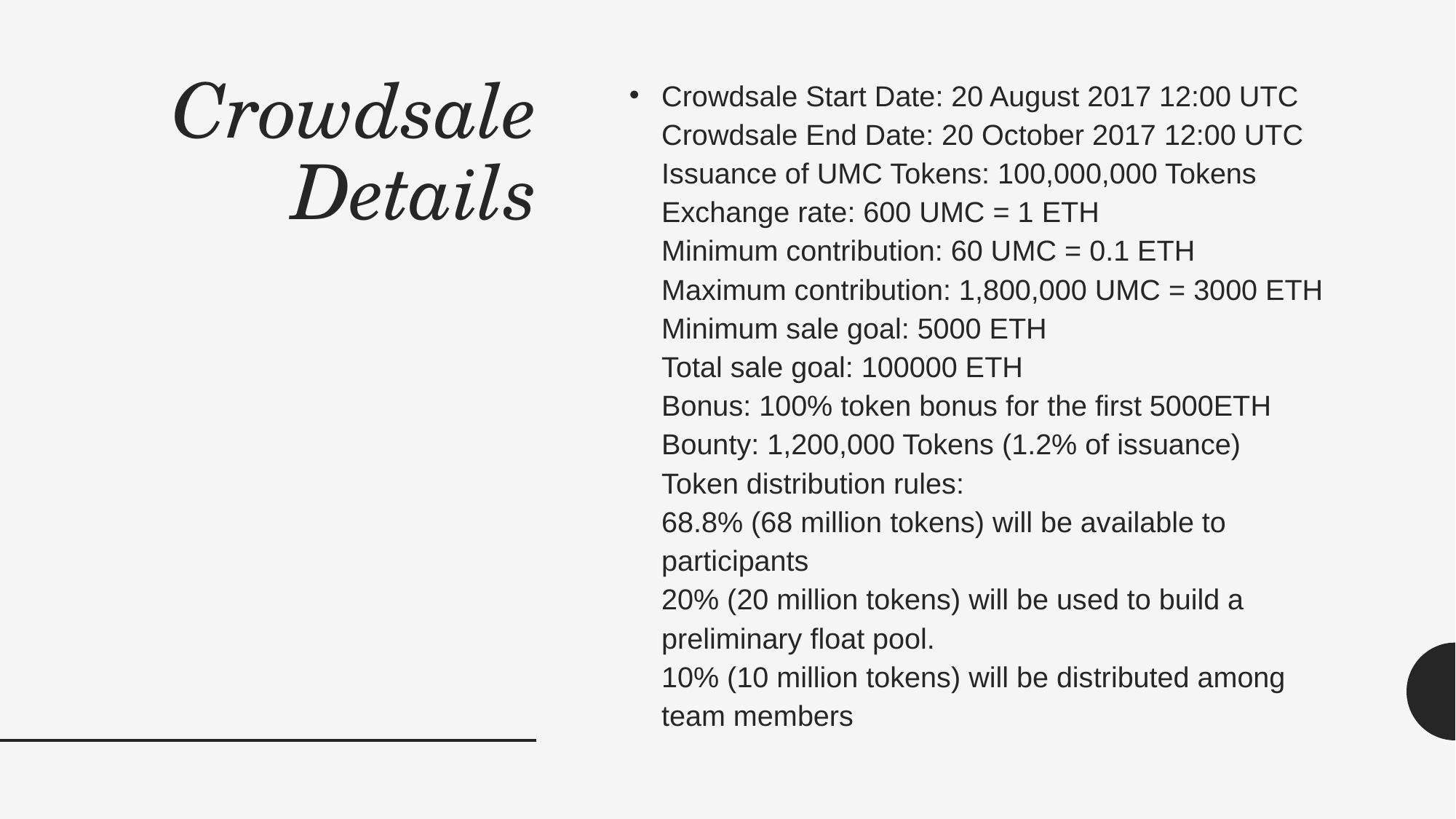

# Crowdsale Details
Crowdsale Start Date: 20 August 2017 12:00 UTC
Crowdsale End Date: 20 October 2017 12:00 UTC
Issuance of UMC Tokens: 100,000,000 Tokens
Exchange rate: 600 UMC = 1 ETH
Minimum contribution: 60 UMC = 0.1 ETH
Maximum contribution: 1,800,000 UMC = 3000 ETH
Minimum sale goal: 5000 ETH
Total sale goal: 100000 ETH
Bonus: 100% token bonus for the first 5000ETH
Bounty: 1,200,000 Tokens (1.2% of issuance)
Token distribution rules: 
68.8% (68 million tokens) will be available to participants
20% (20 million tokens) will be used to build a preliminary float pool.
10% (10 million tokens) will be distributed among team members